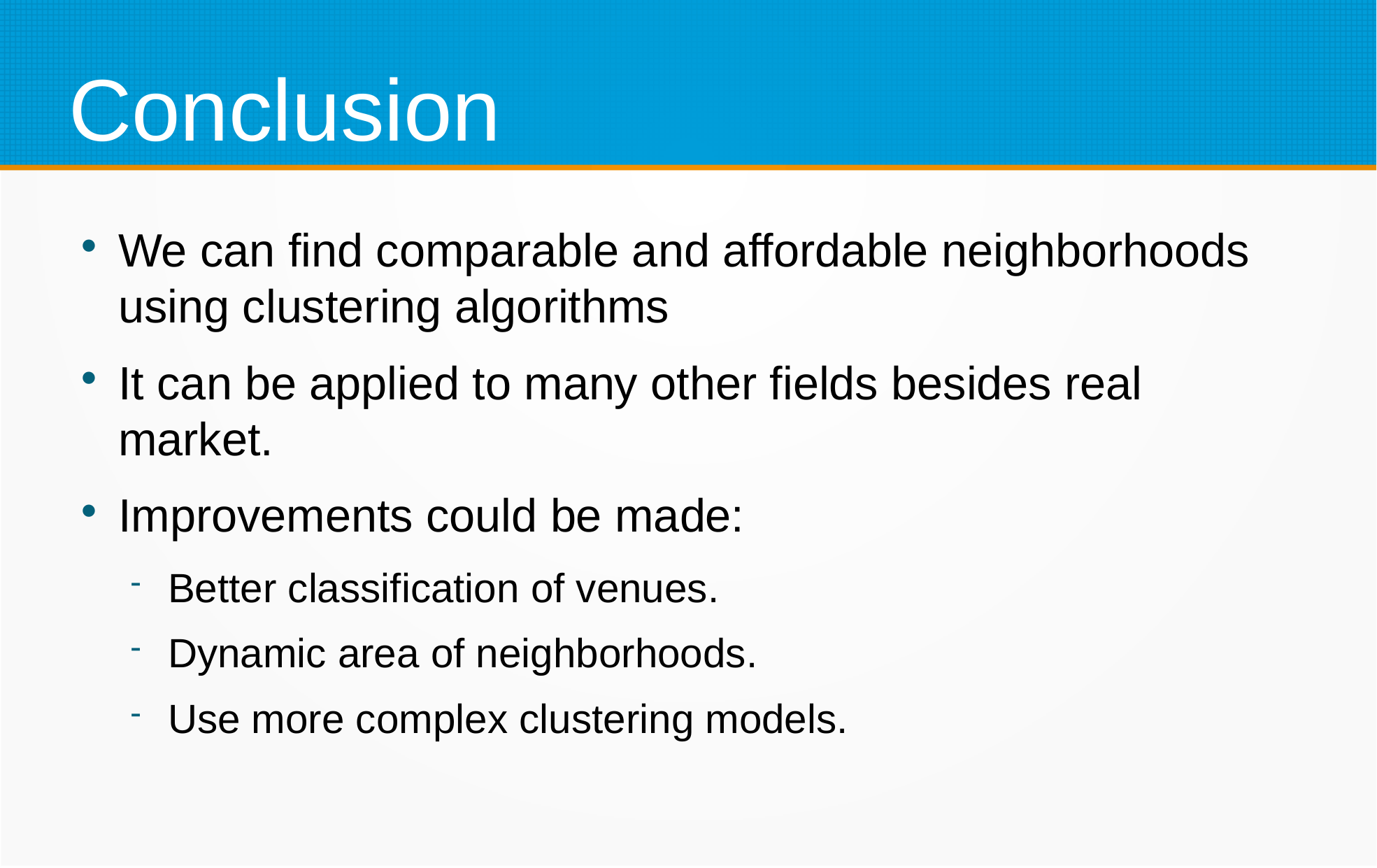

Conclusion
We can find comparable and affordable neighborhoods using clustering algorithms
It can be applied to many other fields besides real market.
Improvements could be made:
Better classification of venues.
Dynamic area of neighborhoods.
Use more complex clustering models.